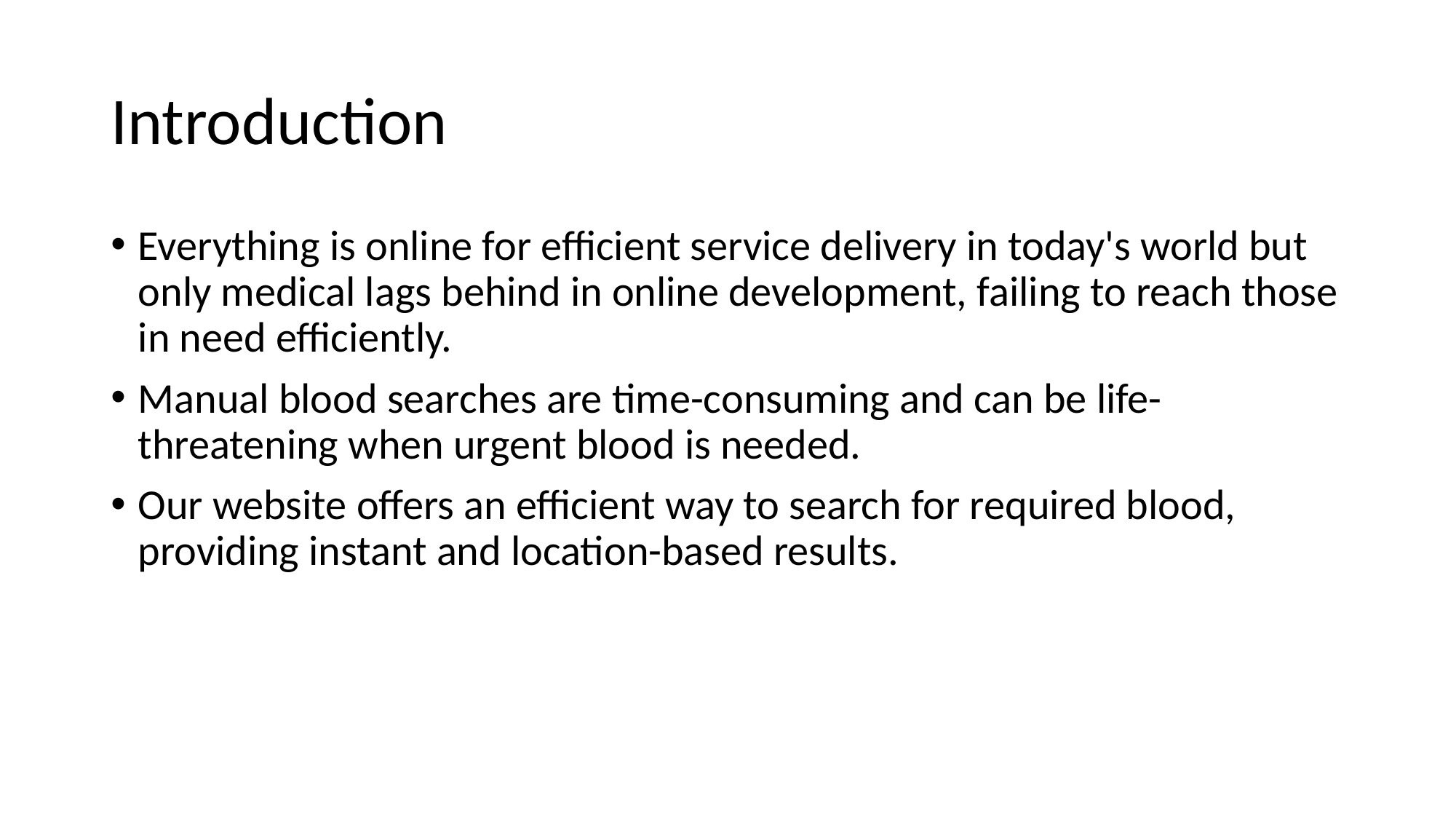

# Introduction
Everything is online for efficient service delivery in today's world but only medical lags behind in online development, failing to reach those in need efficiently.
Manual blood searches are time-consuming and can be life-threatening when urgent blood is needed.
Our website offers an efficient way to search for required blood, providing instant and location-based results.